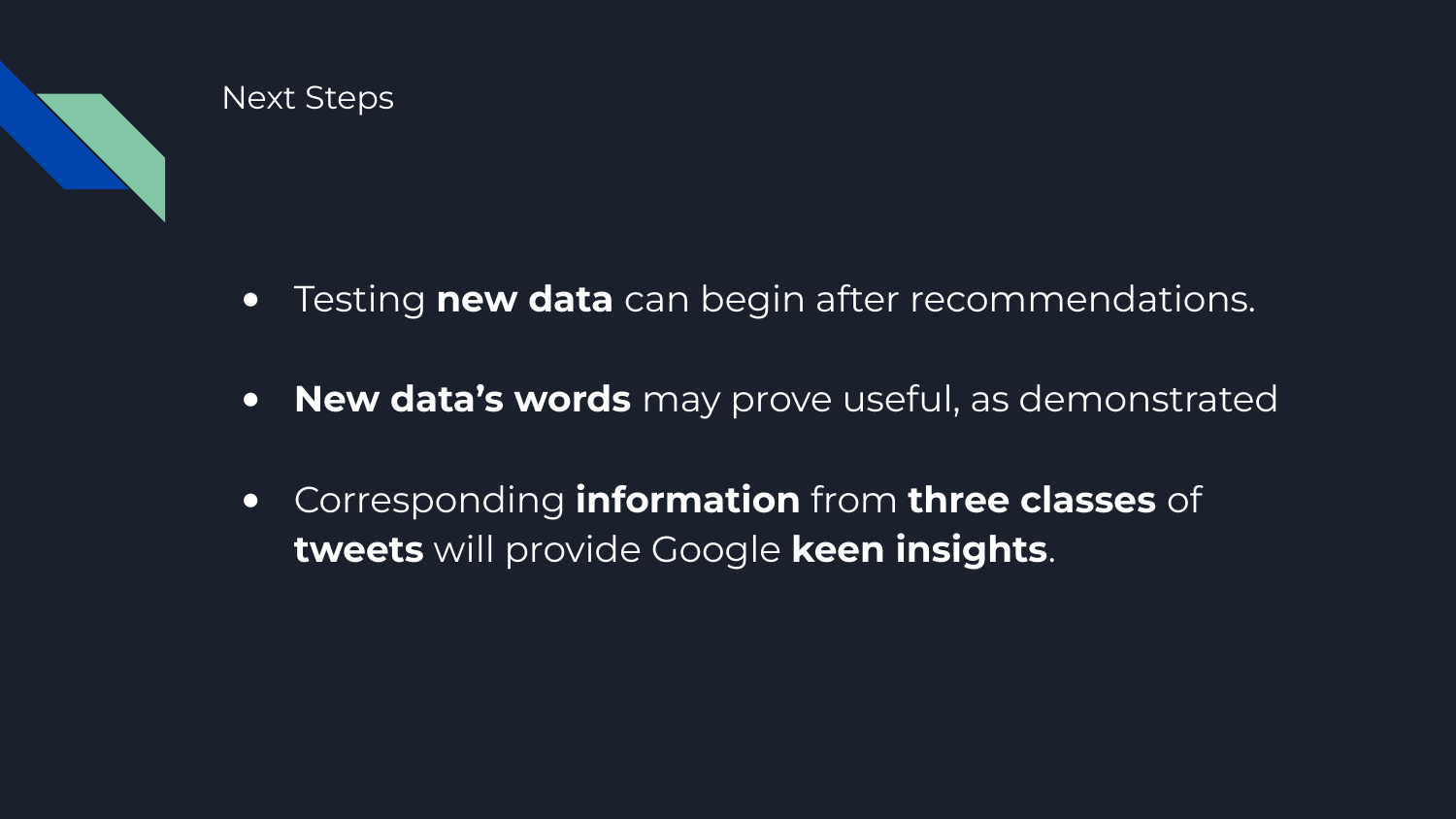

# Next Steps

Testing new data can begin after recommendations.

New data’s words may prove useful, as demonstrated

Corresponding information from three classes of tweets will provide Google keen insights.